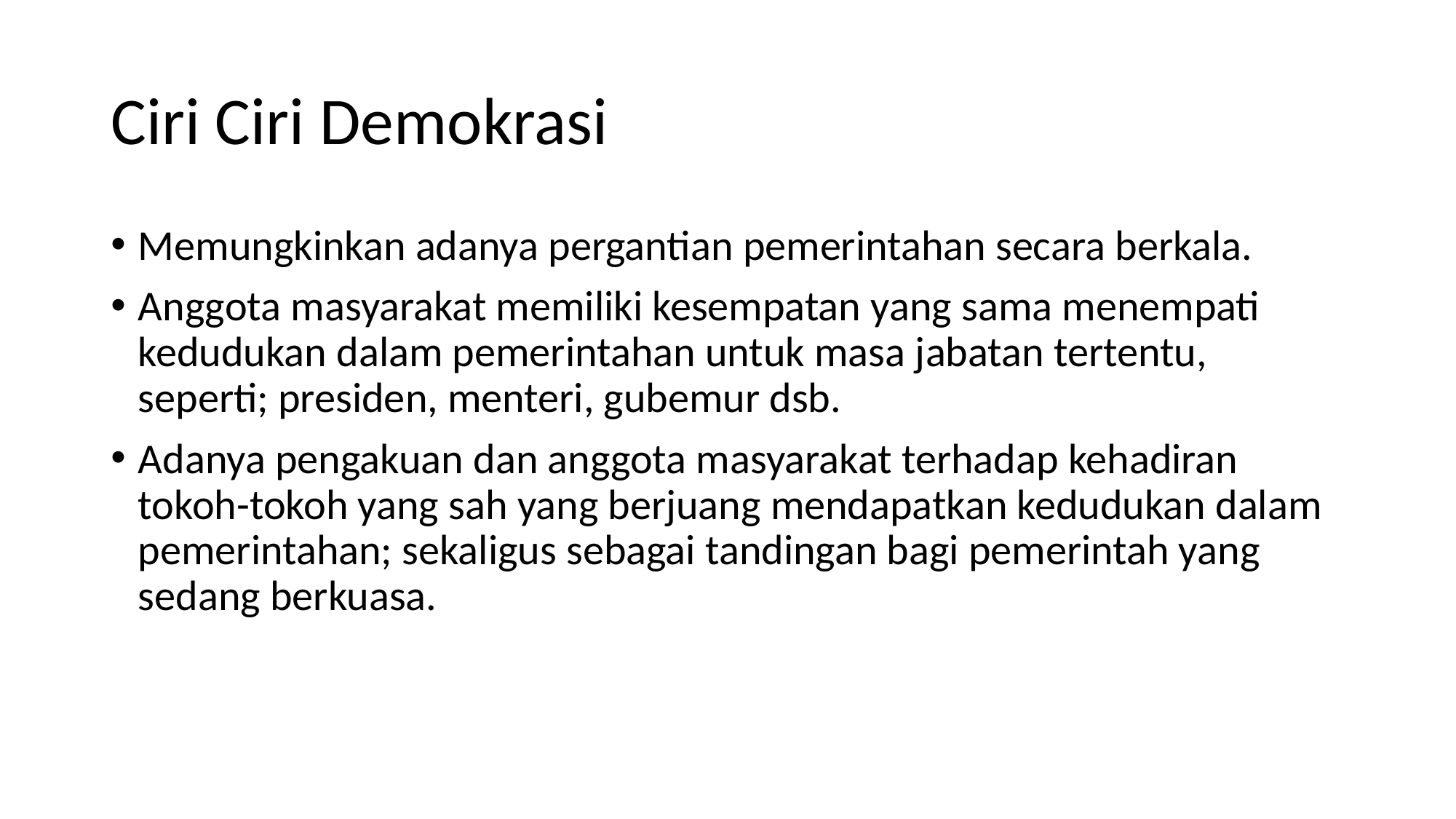

# Ciri Ciri Demokrasi
Memungkinkan adanya pergantian pemerintahan secara berkala.
Anggota masyarakat memiliki kesempatan yang sama menempati kedudukan dalam pemerintahan untuk masa jabatan tertentu, seperti; presiden, menteri, gubemur dsb.
Adanya pengakuan dan anggota masyarakat terhadap kehadiran tokoh-tokoh yang sah yang berjuang mendapatkan kedudukan dalam pemerintahan; sekaligus sebagai tandingan bagi pemerintah yang sedang berkuasa.